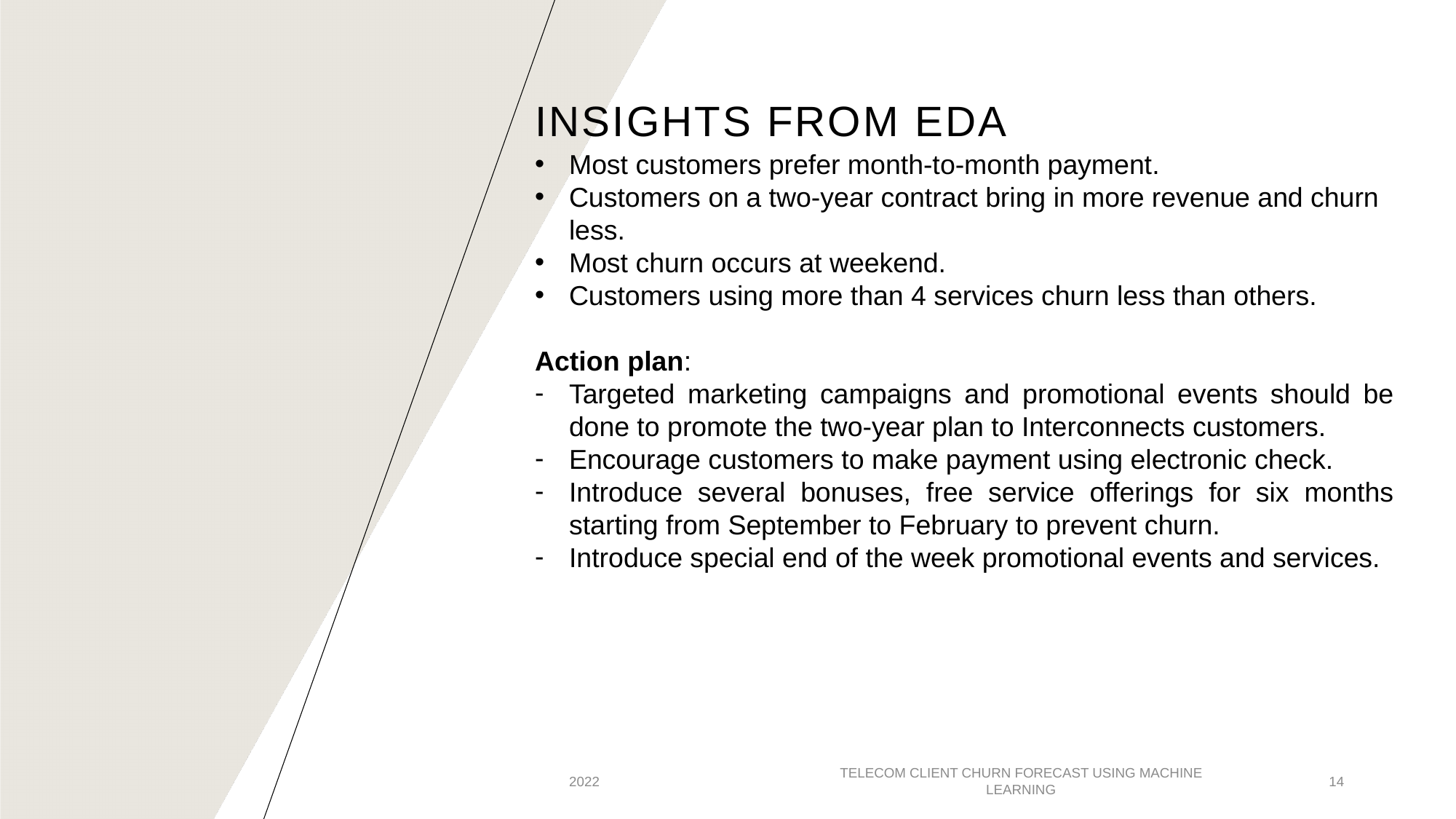

# INSIGHTS FROM EDA
Most customers prefer month-to-month payment.
Customers on a two-year contract bring in more revenue and churn less.
Most churn occurs at weekend.
Customers using more than 4 services churn less than others.

Action plan:
Targeted marketing campaigns and promotional events should be done to promote the two-year plan to Interconnects customers.
Encourage customers to make payment using electronic check.
Introduce several bonuses, free service offerings for six months starting from September to February to prevent churn.
Introduce special end of the week promotional events and services.

TELECOM CLIENT CHURN FORECAST USING MACHINE LEARNING
2022
14